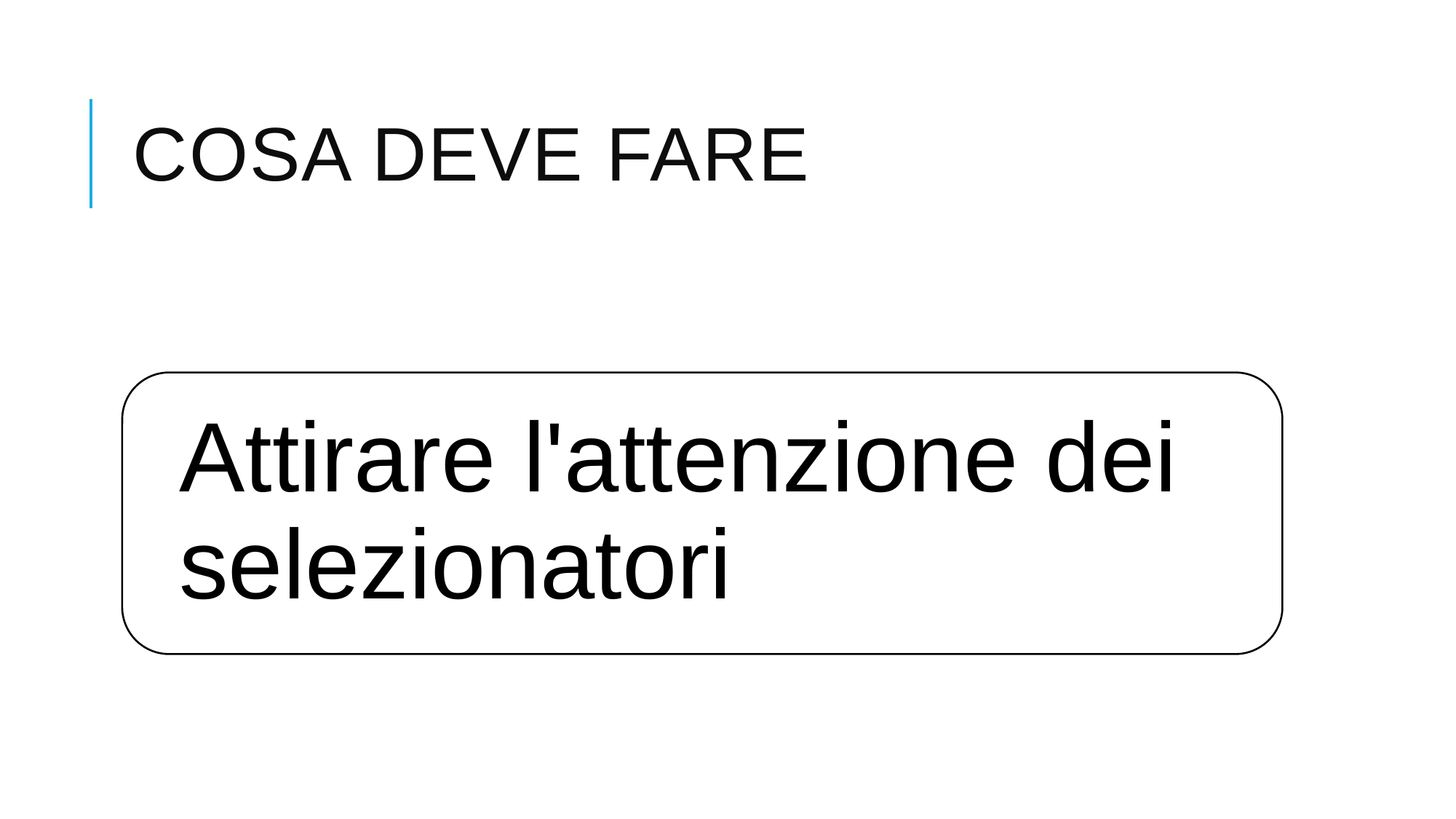

# Cosa deve fare
Attirare l'attenzione dei selezionatori